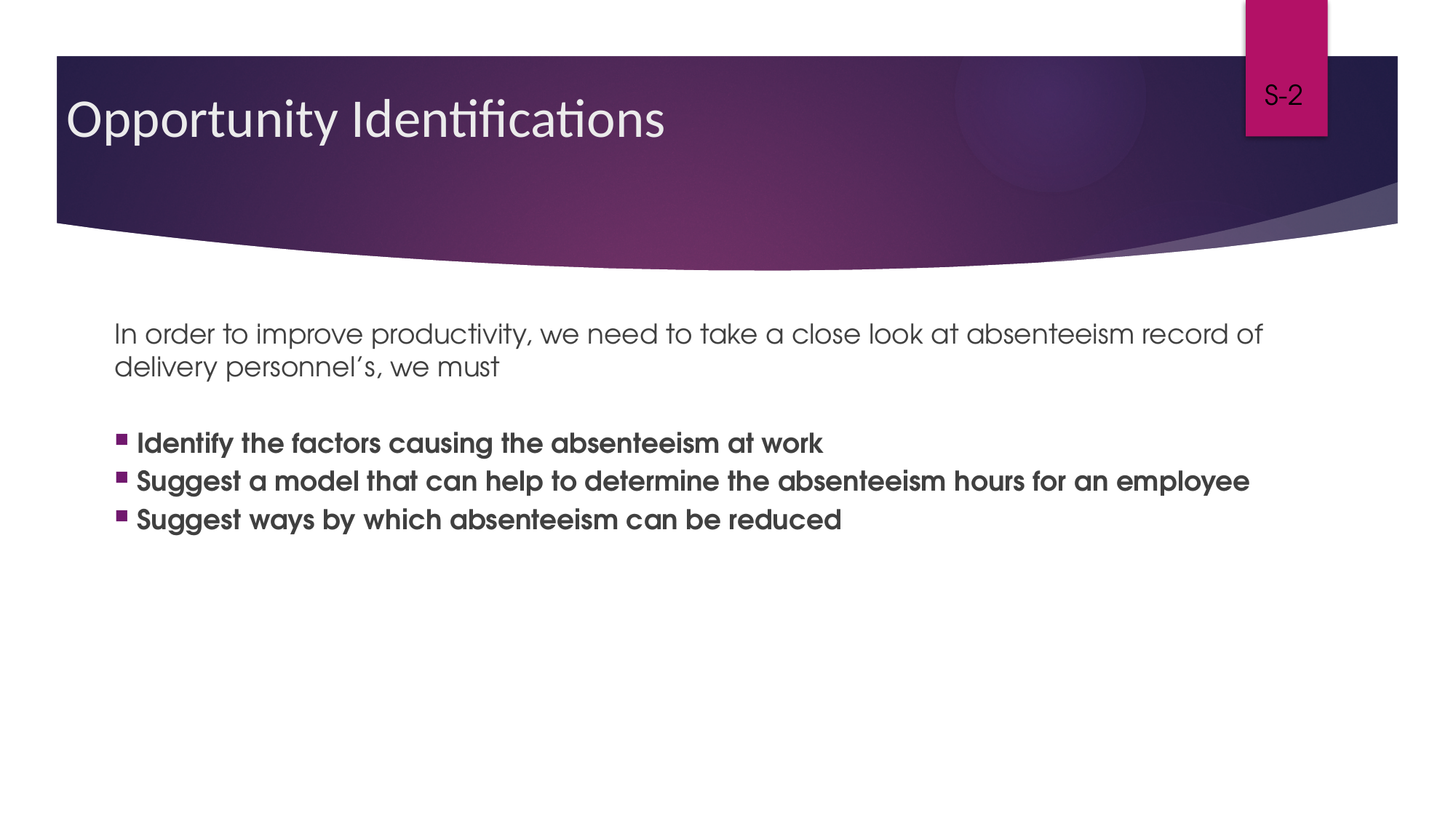

S-2
# Opportunity Identifications
In order to improve productivity, we need to take a close look at absenteeism record of delivery personnel’s, we must

Identify the factors causing the absenteeism at work
Suggest a model that can help to determine the absenteeism hours for an employee
Suggest ways by which absenteeism can be reduced